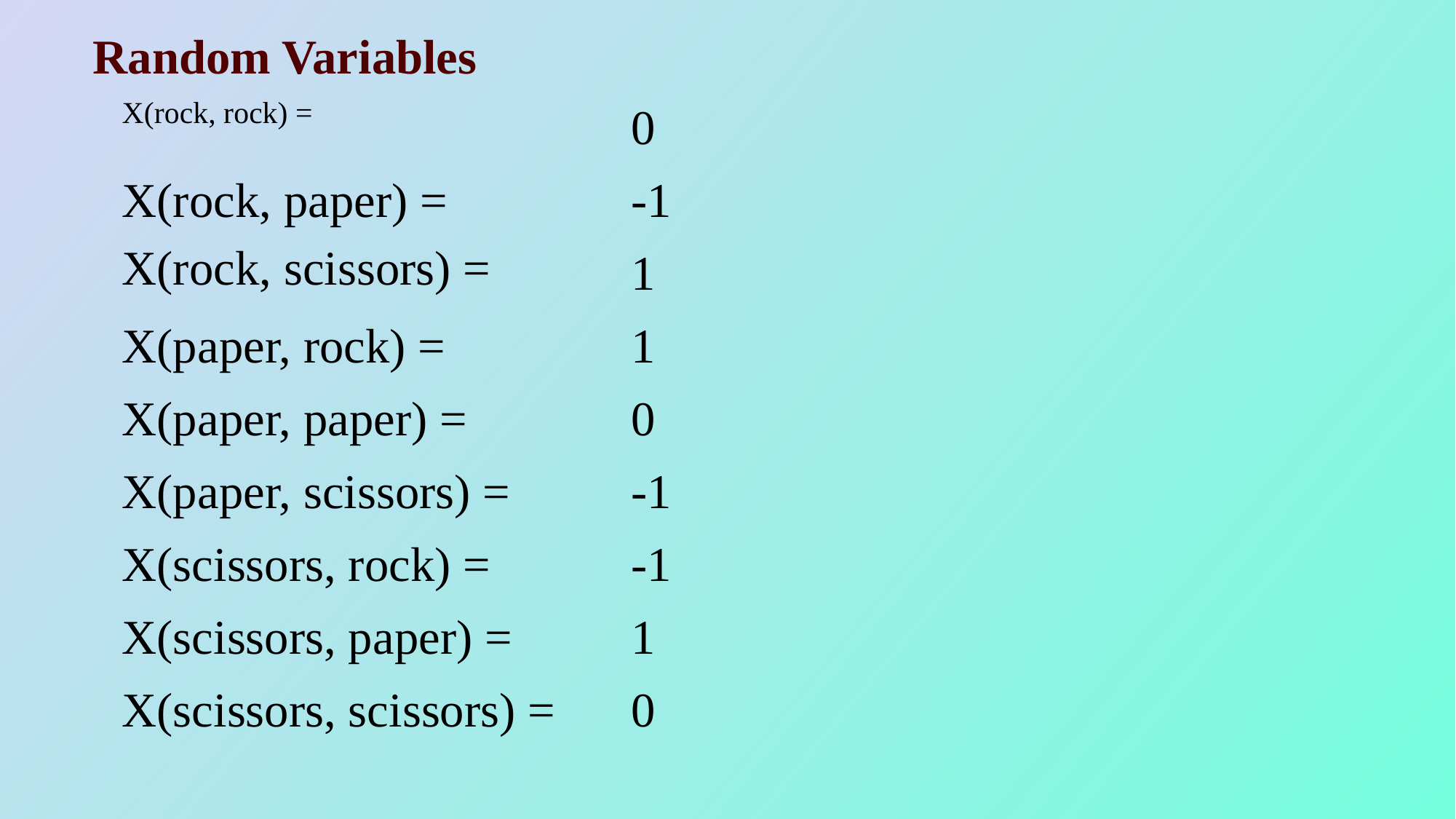

# Random Variables

X(rock, rock) =
0
X(rock, paper) =
-1
X(rock, scissors) =
1
X(paper, rock) =
1
X(paper, paper) =
0
X(paper, scissors) =
-1
X(scissors, rock) =
-1
X(scissors, paper) =
1
X(scissors, scissors) =
0